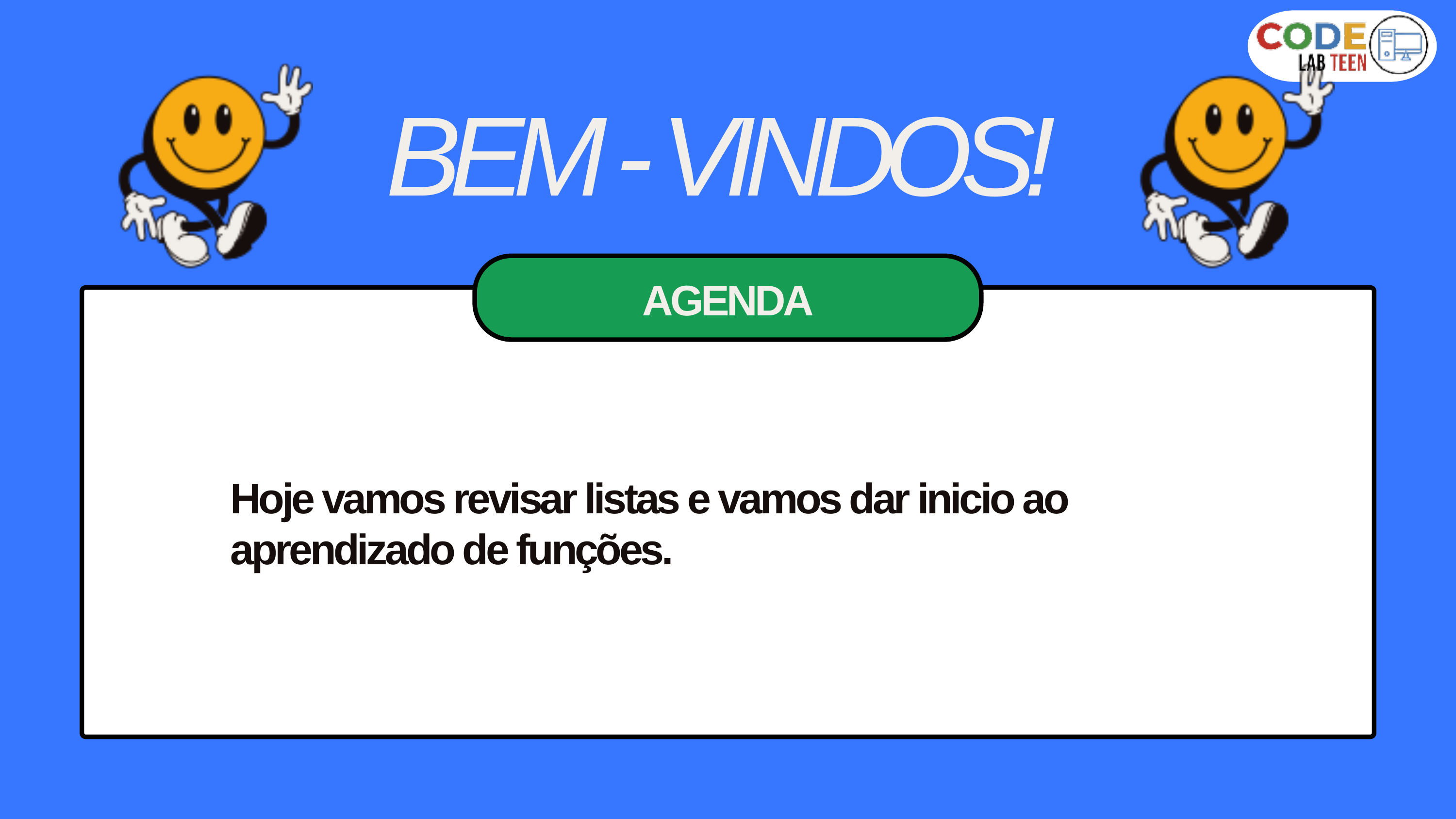

BEM - VINDOS!

AGENDA

Hoje vamos revisar listas e vamos dar inicio ao aprendizado de funções.